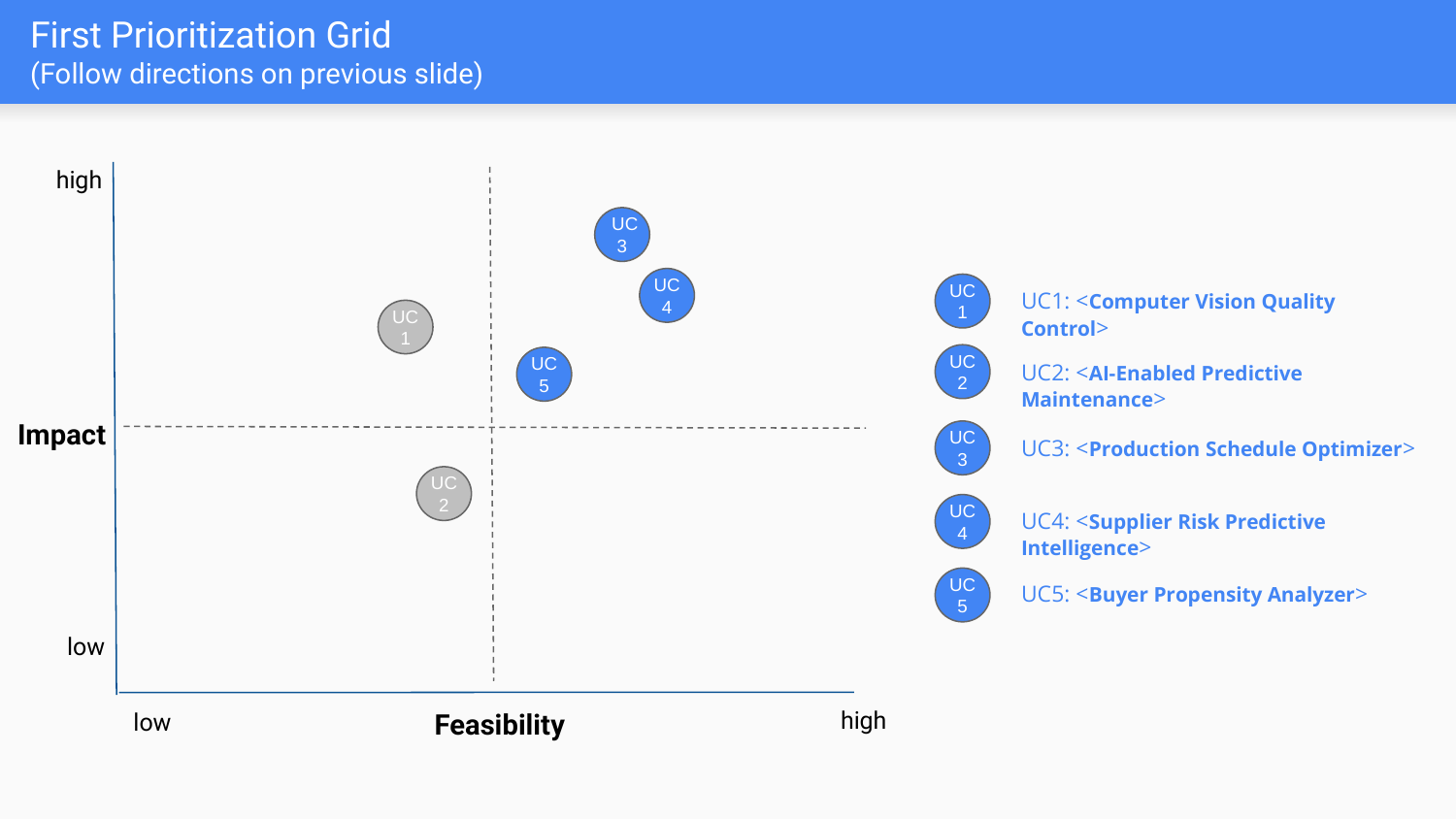

# First Prioritization Grid
(Follow directions on previous slide)
high
 UC
3
UC
4
UC1: <Computer Vision Quality Control>

UC
1
UC
1
UC2: <AI-Enabled Predictive Maintenance>
UC
2
UC
5
Impact
UC3: <Production Schedule Optimizer>
UC
3
UC
2
UC4: <Supplier Risk Predictive Intelligence>
UC
4
UC5: <Buyer Propensity Analyzer>
UC
5
low
low
Feasibility
high